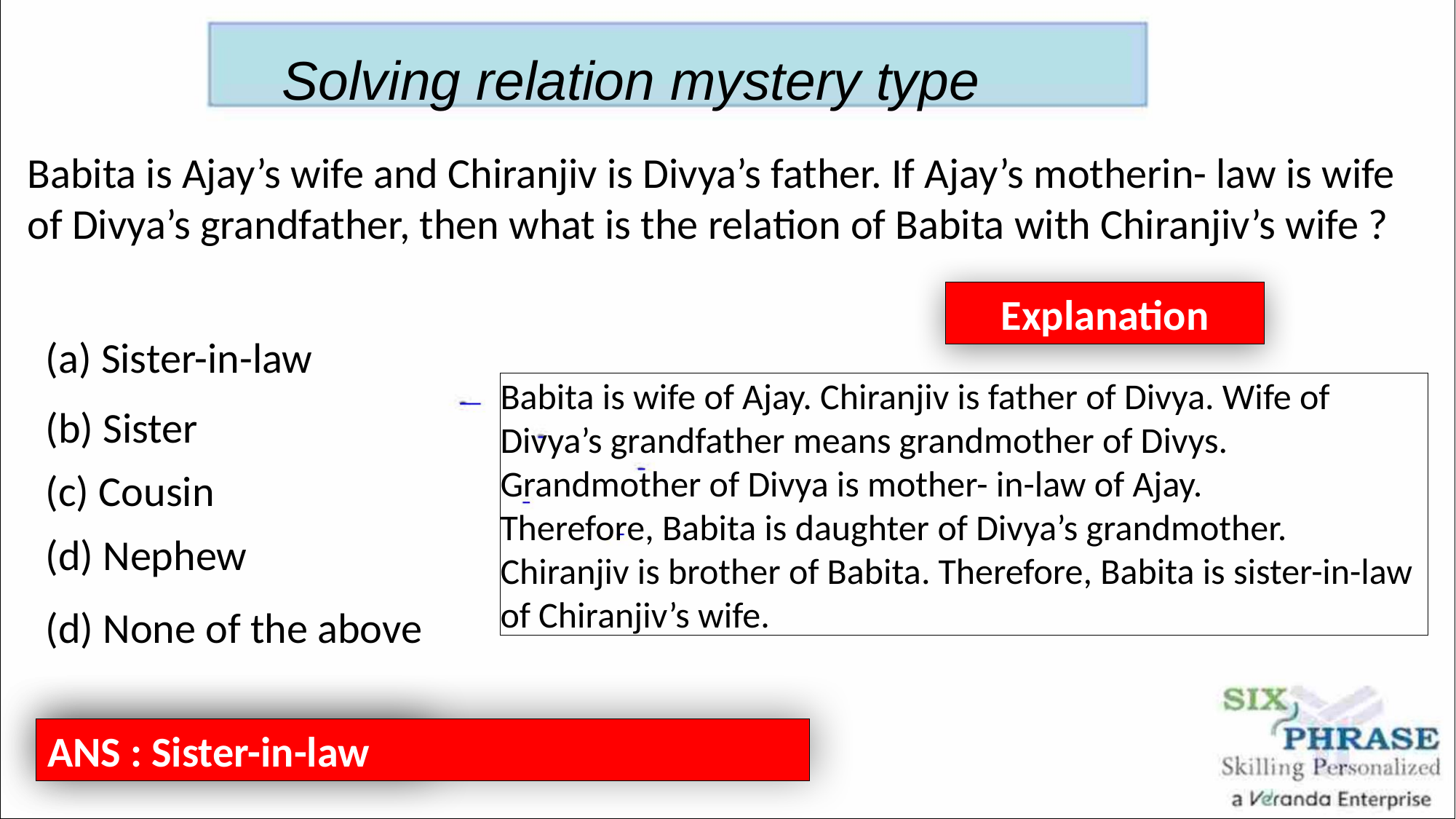

Solving relation mystery type
Babita is Ajay’s wife and Chiranjiv is Divya’s father. If Ajay’s motherin- law is wife of Divya’s grandfather, then what is the relation of Babita with Chiranjiv’s wife ?
Explanation
(a) Sister-in-law

Babita is wife of Ajay. Chiranjiv is father of Divya. Wife of Divya’s grandfather means grandmother of Divys. Grandmother of Divya is mother- in-law of Ajay.
Therefore, Babita is daughter of Divya’s grandmother.
Chiranjiv is brother of Babita. Therefore, Babita is sister-in-law
of Chiranjiv’s wife.
(b) Sister
(c) Cousin
(d) Nephew
(d) None of the above
ANS :
ANS : Sister-in-law